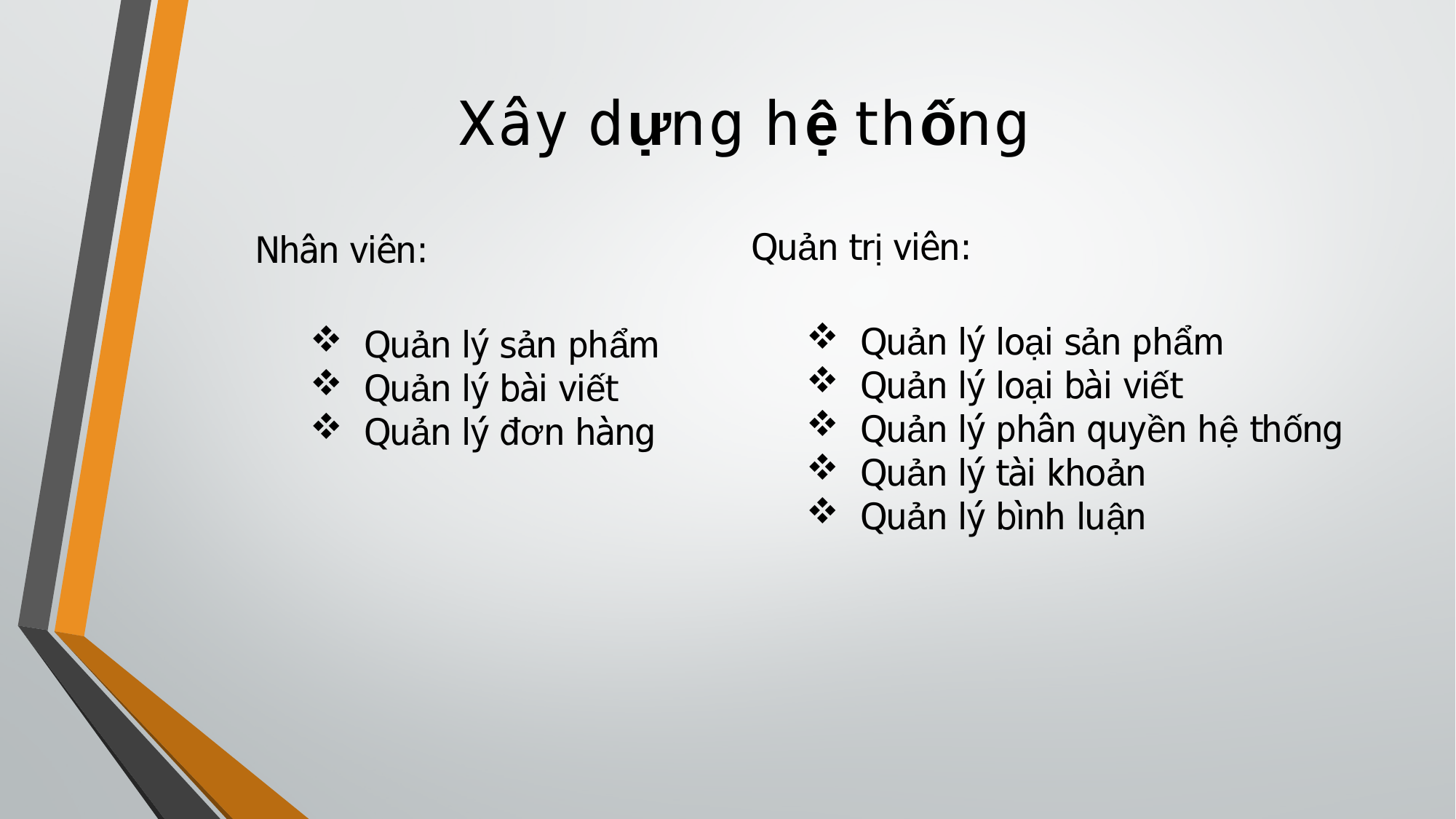

Xây dựng hệ thống
Quản trị viên:

Quản lý loại sản phẩm
Quản lý loại bài viết
Quản lý phân quyền hệ thống
Quản lý tài khoản
Quản lý bình luận

Nhân viên:

Quản lý sản phẩm
Quản lý bài viết
Quản lý đơn hàng